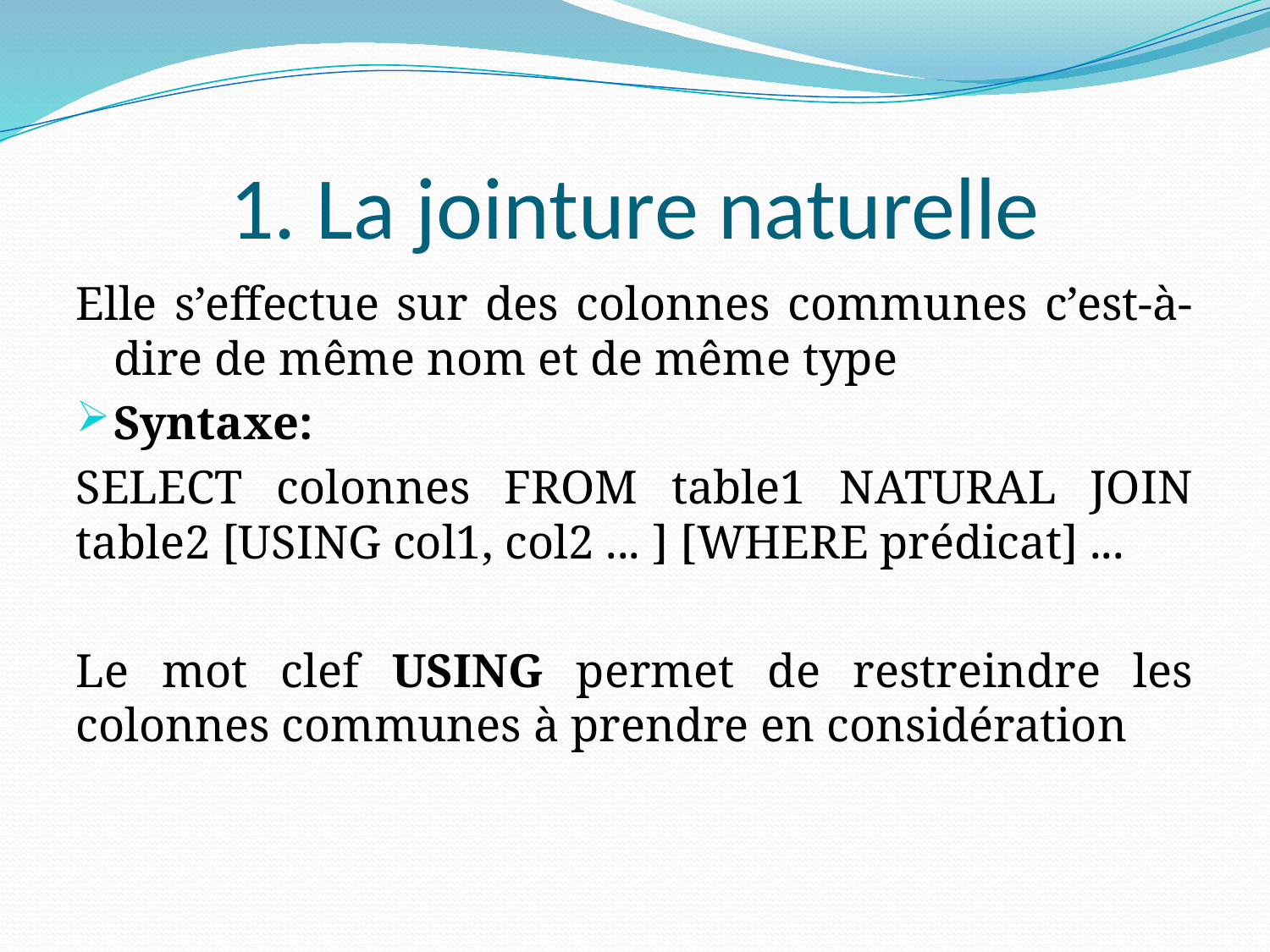

# 1. La jointure naturelle
Elle s’effectue sur des colonnes communes c’est-à-dire de même nom et de même type
Syntaxe:
SELECT colonnes FROM table1 NATURAL JOIN table2 [USING col1, col2 ... ] [WHERE prédicat] ...

Le mot clef USING permet de restreindre les colonnes communes à prendre en considération